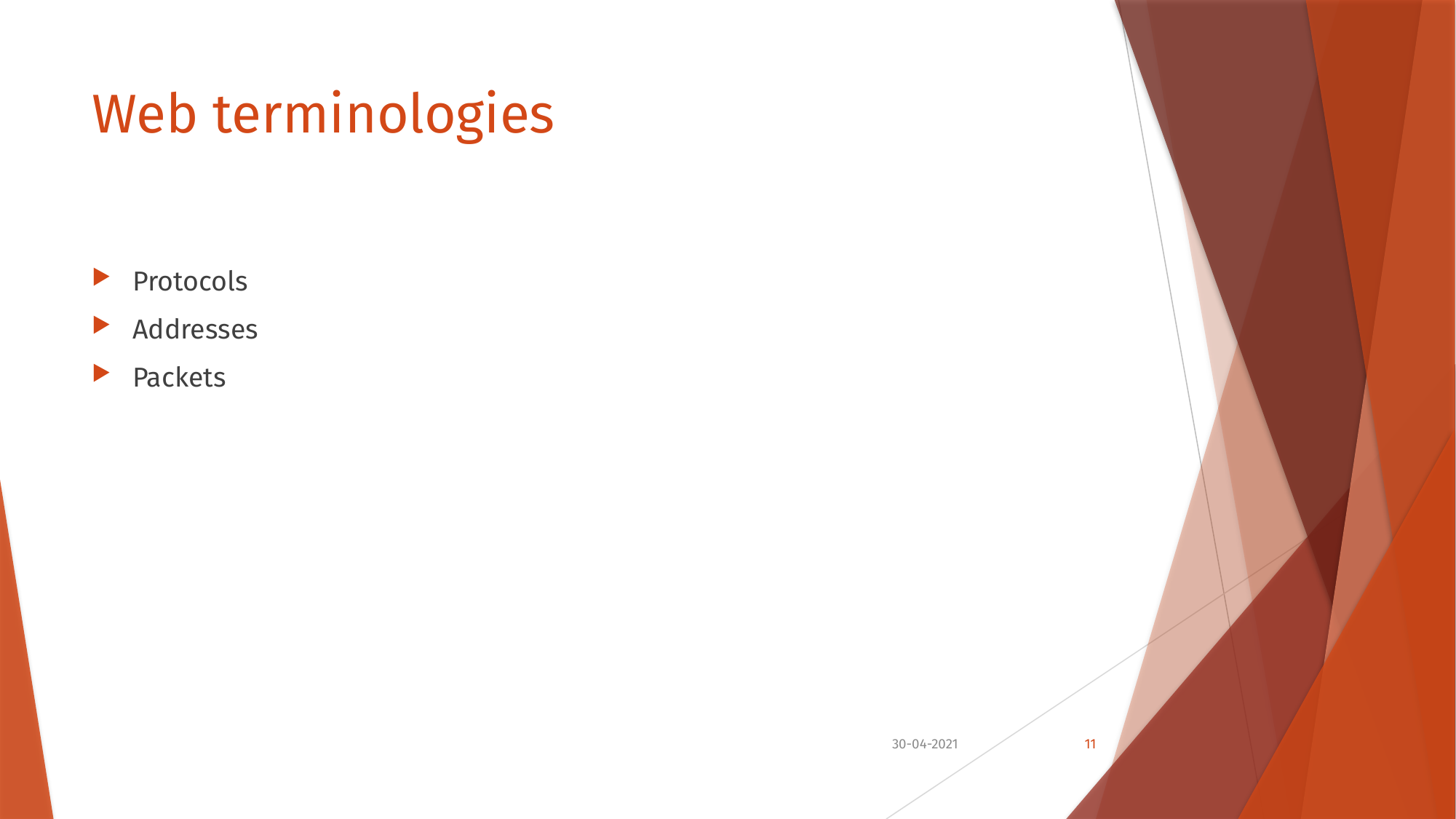

# Web terminologies
Protocols
Addresses
Packets
30-04-2021
11